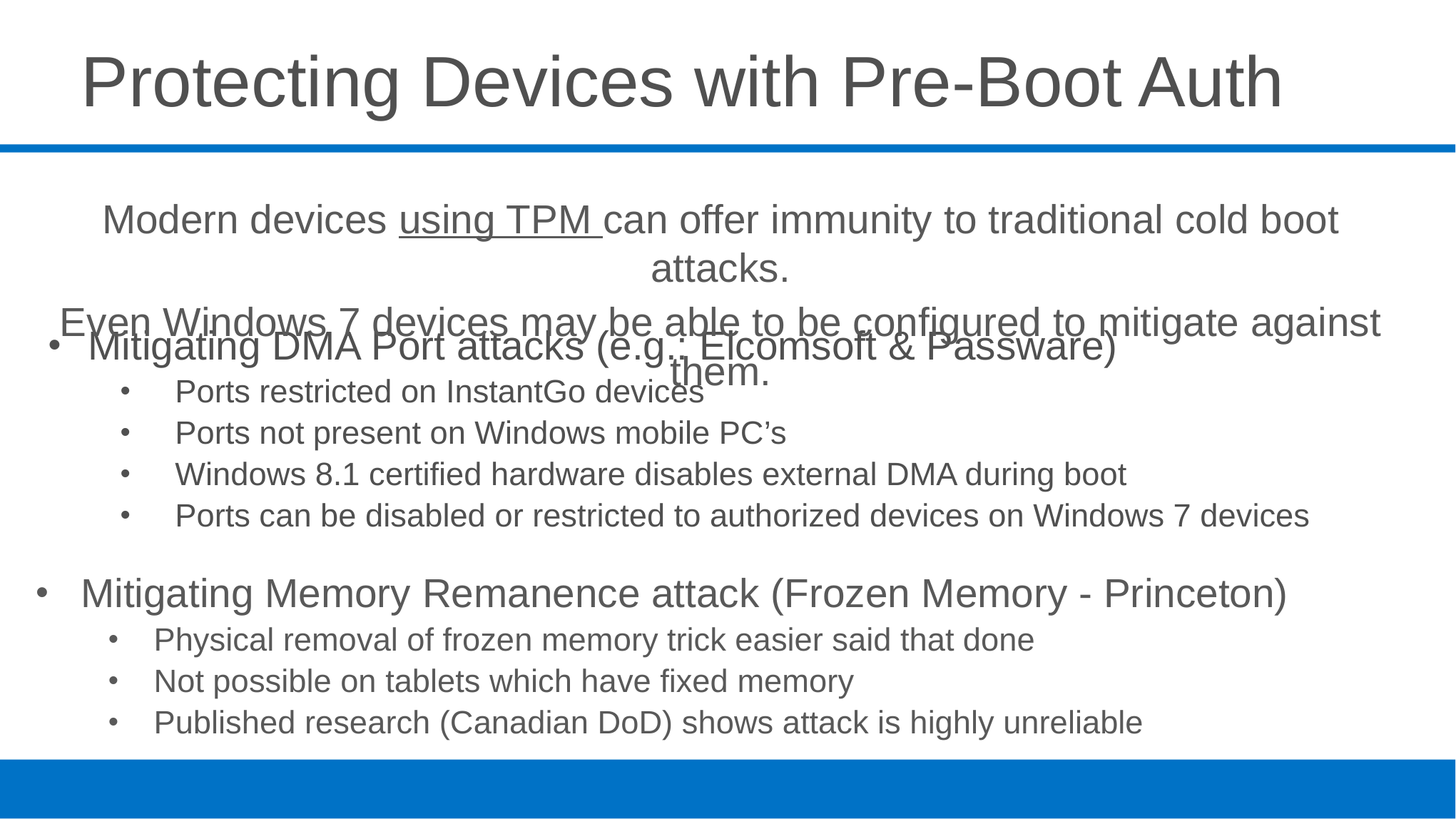

Protecting Devices with Pre-Boot Auth

Modern devices using TPM can offer immunity to traditional cold boot attacks.
Even Windows 7 devices may be able to be configured to mitigate against them.
Mitigating DMA Port attacks (e.g.: Elcomsoft & Passware)
Ports restricted on InstantGo devices
Ports not present on Windows mobile PC’s
Windows 8.1 certified hardware disables external DMA during boot
Ports can be disabled or restricted to authorized devices on Windows 7 devices
Mitigating Memory Remanence attack (Frozen Memory - Princeton)
Physical removal of frozen memory trick easier said that done
Not possible on tablets which have fixed memory
Published research (Canadian DoD) shows attack is highly unreliable